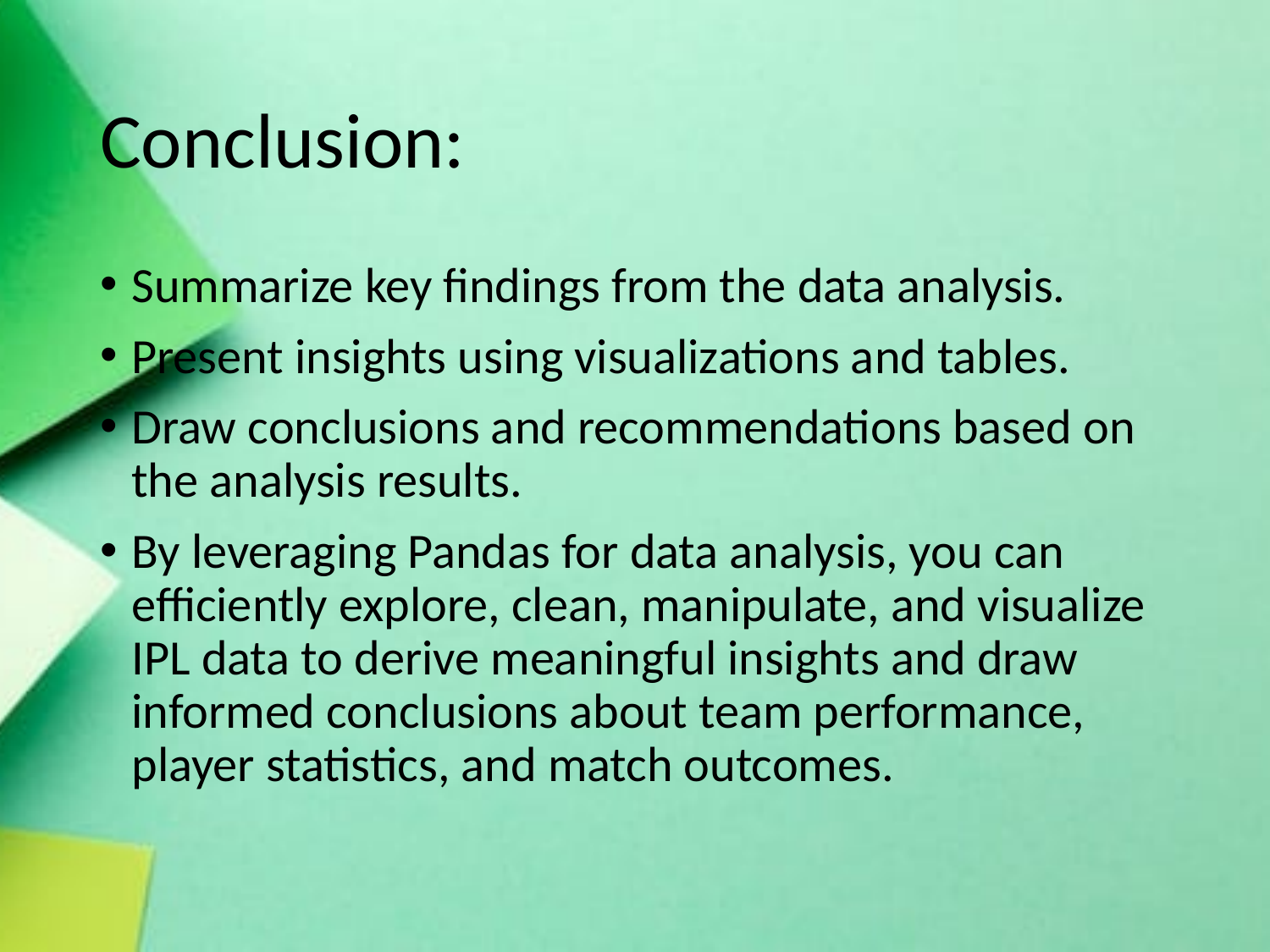

# Conclusion:
Summarize key findings from the data analysis.
Present insights using visualizations and tables.
Draw conclusions and recommendations based on the analysis results.
By leveraging Pandas for data analysis, you can efficiently explore, clean, manipulate, and visualize IPL data to derive meaningful insights and draw informed conclusions about team performance, player statistics, and match outcomes.